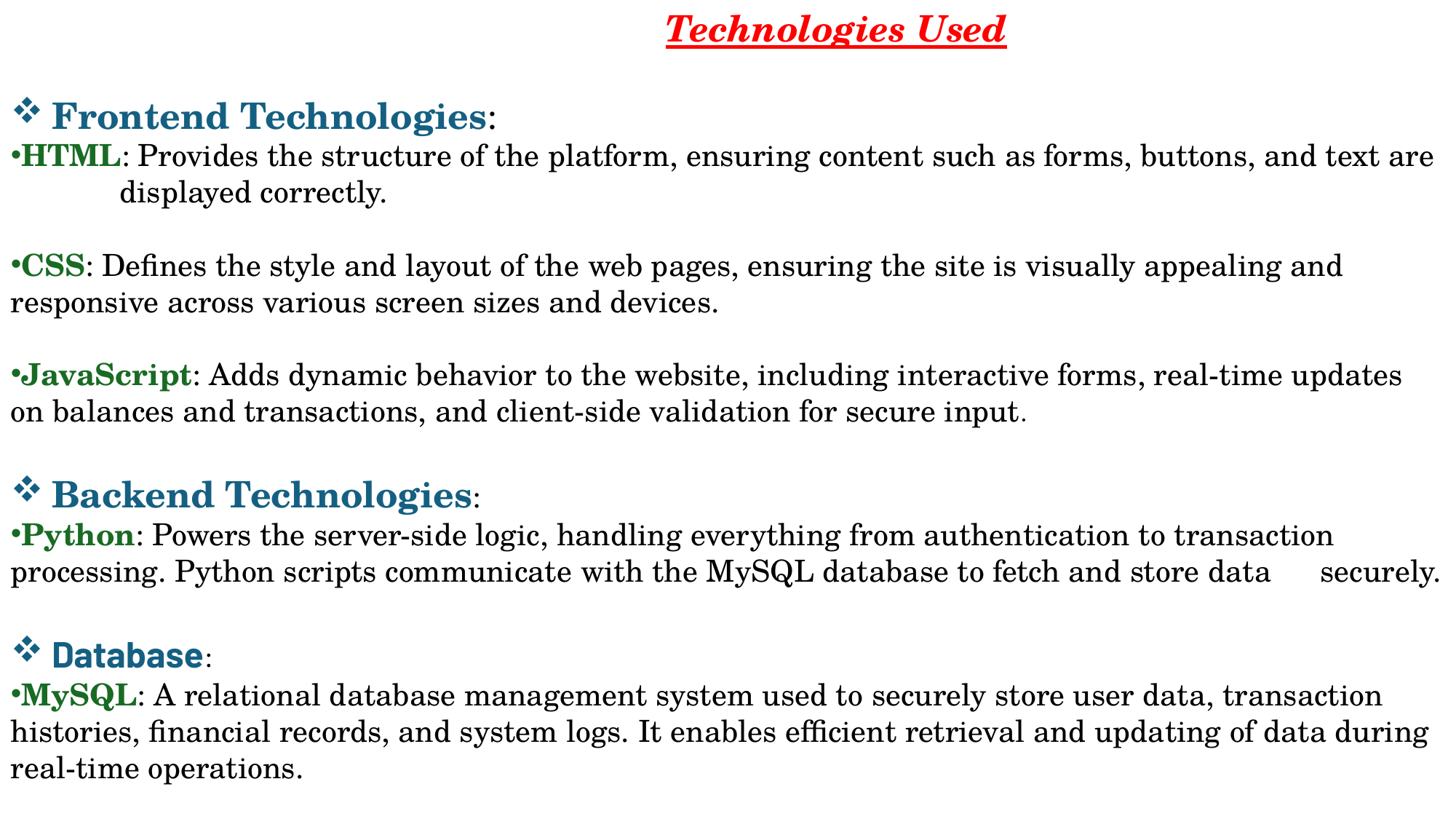

Technologies Used

Frontend Technologies:
HTML: Provides the structure of the platform, ensuring content such as forms, buttons, and text are 	displayed correctly.

CSS: Defines the style and layout of the web pages, ensuring the site is visually appealing and 	responsive across various screen sizes and devices.

JavaScript: Adds dynamic behavior to the website, including interactive forms, real-time updates 	on balances and transactions, and client-side validation for secure input.

Backend Technologies:
Python: Powers the server-side logic, handling everything from authentication to transaction 	processing. Python scripts communicate with the MySQL database to fetch and store data 	securely.

Database:
MySQL: A relational database management system used to securely store user data, transaction histories, financial records, and system logs. It enables efficient retrieval and updating of data during real-time operations.